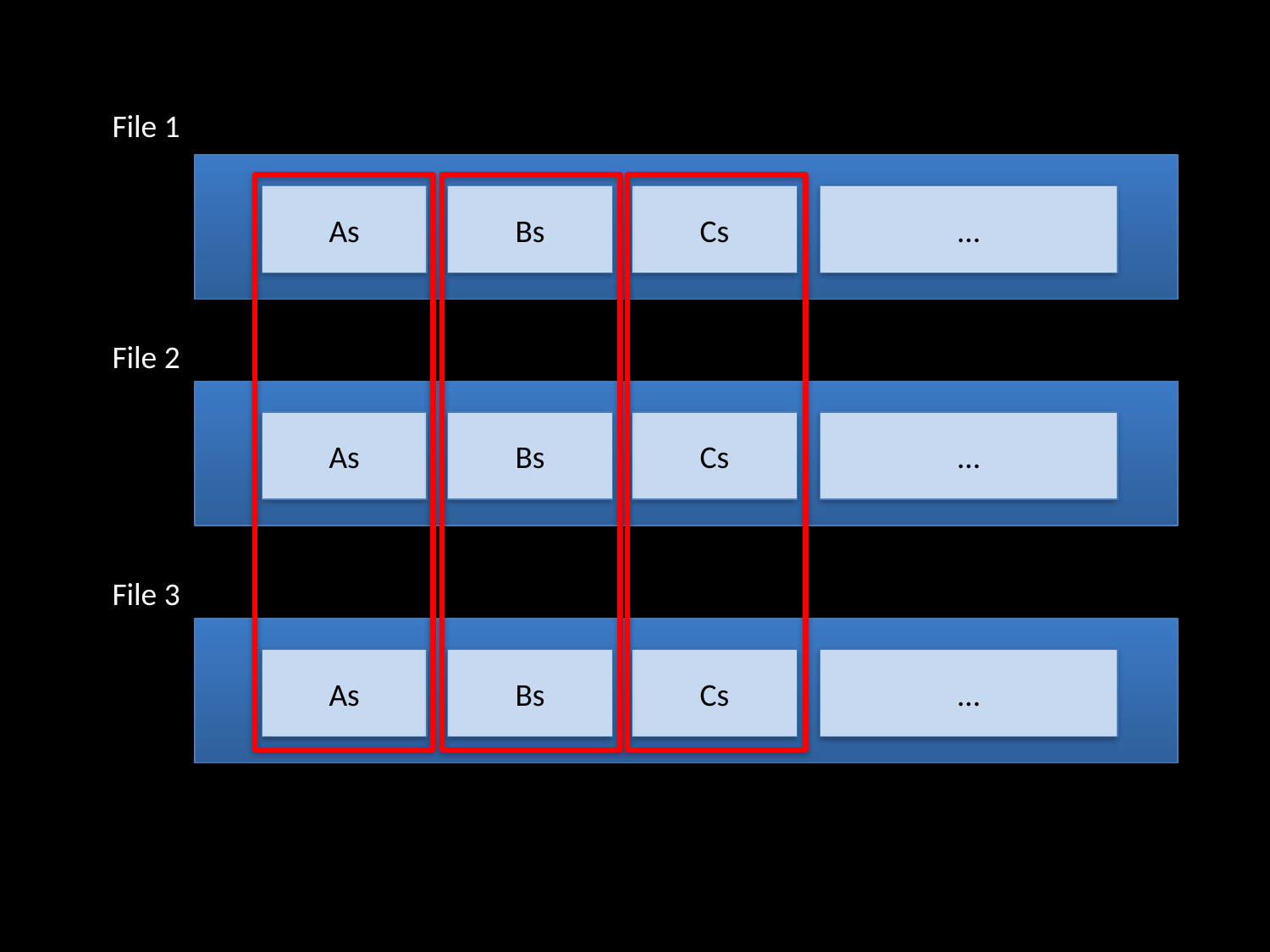

File 1

As
Bs
Cs
…
File 2

As
Bs
Cs
…
File 3

As
Bs
Cs
…